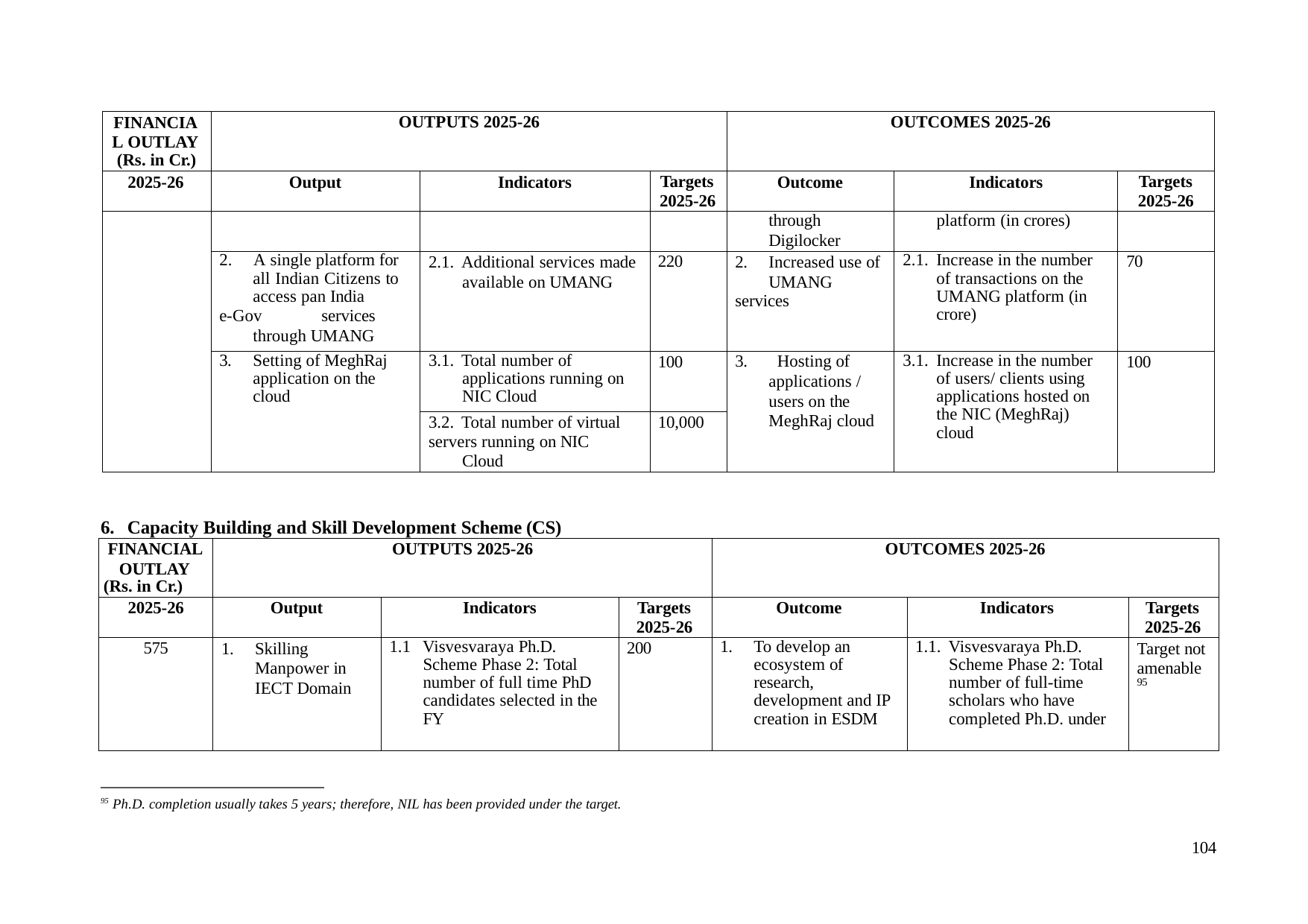

| FINANCIA L OUTLAY (Rs. in Cr.) | OUTPUTS 2025-26 |  |  | OUTCOMES 2025-26 |  |  |
| --- | --- | --- | --- | --- | --- | --- |
| 2025-26 | Output | Indicators | Targets 2025-26 | Outcome | Indicators | Targets 2025-26 |
|  |  |  |  | through Digilocker | platform (in crores) |  |
|  | 2. A single platform for all Indian Citizens to access pan India e-Gov services through UMANG | 2.1. Additional services made available on UMANG | 220 | 2. Increased use of UMANG services | 2.1. Increase in the number of transactions on the UMANG platform (in crore) | 70 |
|  | 3. Setting of MeghRaj application on the cloud | 3.1. Total number of applications running on NIC Cloud | 100 | 3. Hosting of applications / users on the MeghRaj cloud | 3.1. Increase in the number of users/ clients using applications hosted on the NIC (MeghRaj) cloud | 100 |
|  |  | 3.2. Total number of virtual servers running on NIC Cloud | 10,000 |  |  |  |
6.  Capacity Building and Skill Development Scheme (CS)
| FINANCIAL OUTLAY (Rs. in Cr.) | OUTPUTS 2025-26 |  |  | OUTCOMES 2025-26 |  |  |
| --- | --- | --- | --- | --- | --- | --- |
| 2025-26 | Output | Indicators | Targets 2025-26 | Outcome | Indicators | Targets 2025-26 |
| 575 | 1. Skilling Manpower in IECT Domain | 1.1 Visvesvaraya Ph.D. Scheme Phase 2: Total number of full time PhD candidates selected in the FY | 200 | 1. To develop an ecosystem of research, development and IP creation in ESDM | 1.1. Visvesvaraya Ph.D. Scheme Phase 2: Total number of full-time scholars who have completed Ph.D. under | Target not amenable 95 |

95 Ph.D. completion usually takes 5 years; therefore, NIL has been provided under the target.
104